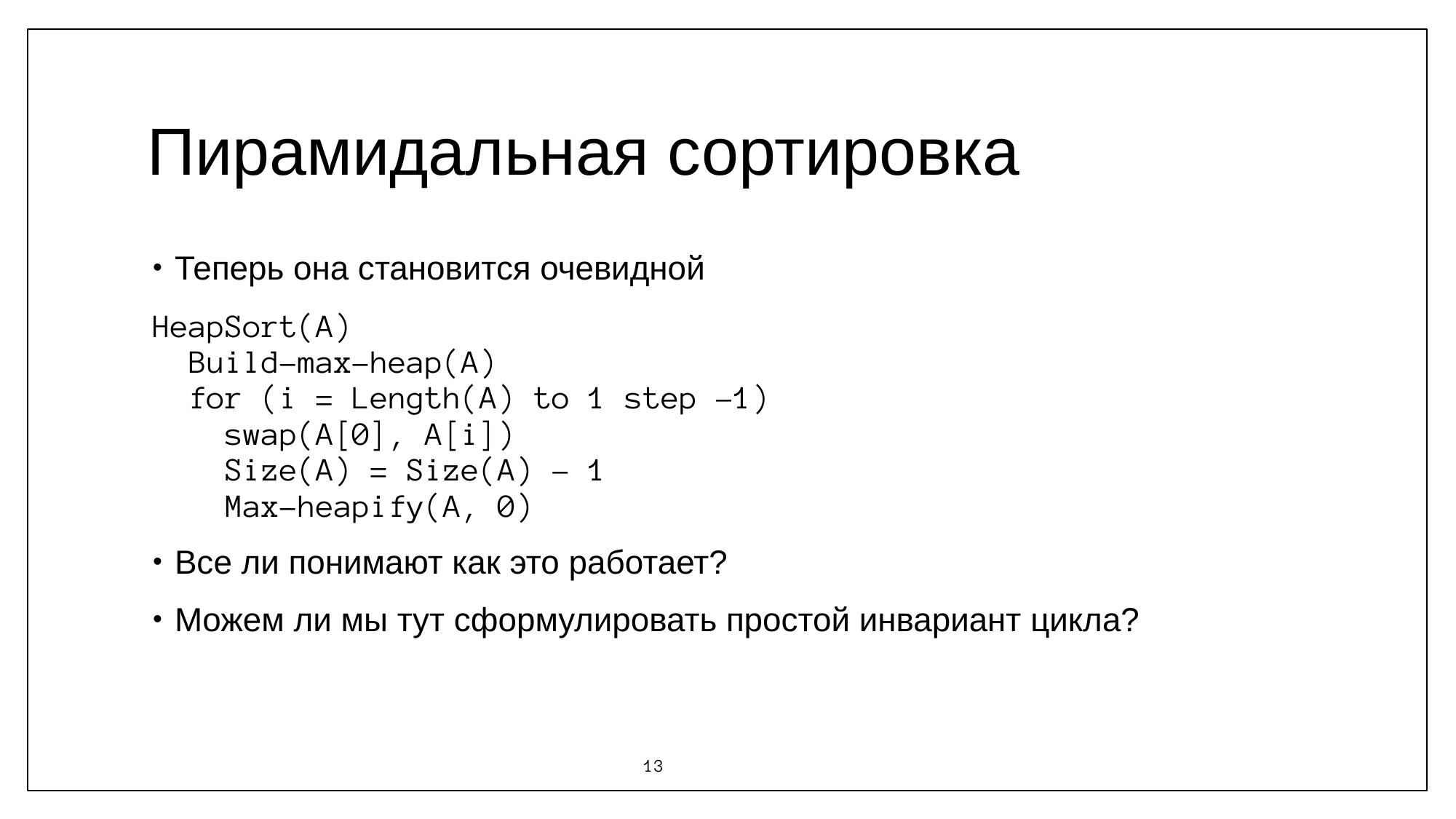

# Пирамидальная сортировка
Теперь она становится очевидной
HeapSort(A)
  Build-max-heap(A)
  for (i = Length(A) to 1 step -1)
    swap(A[0], A[i])
    Size(A) = Size(A) - 1
    Max-heapify(A, 0)
Все ли понимают как это работает?
Можем ли мы тут сформулировать простой инвариант цикла?
13